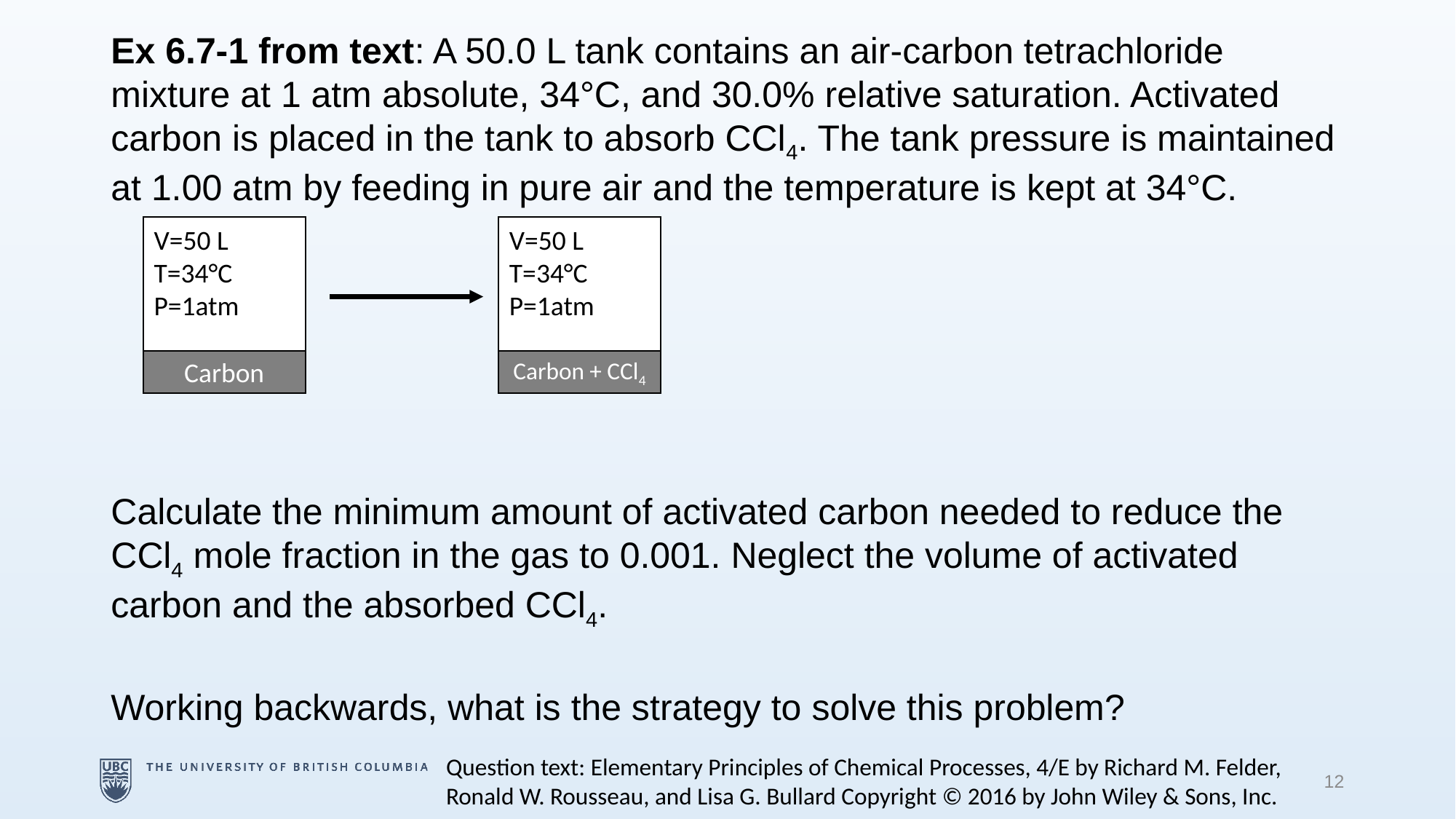

Ex 6.7-1 from text: A 50.0 L tank contains an air-carbon tetrachloride mixture at 1 atm absolute, 34°C, and 30.0% relative saturation. Activated carbon is placed in the tank to absorb CCl4. The tank pressure is maintained at 1.00 atm by feeding in pure air and the temperature is kept at 34°C.

Calculate the minimum amount of activated carbon needed to reduce the CCl4 mole fraction in the gas to 0.001. Neglect the volume of activated carbon and the absorbed CCl4.

Working backwards, what is the strategy to solve this problem?
V=50 L
T=34°C
P=1atm

V=50 L
T=34°C
P=1atm

Carbon
Carbon + CCl4
Question text: Elementary Principles of Chemical Processes, 4/E by Richard M. Felder, Ronald W. Rousseau, and Lisa G. Bullard Copyright © 2016 by John Wiley & Sons, Inc.
12